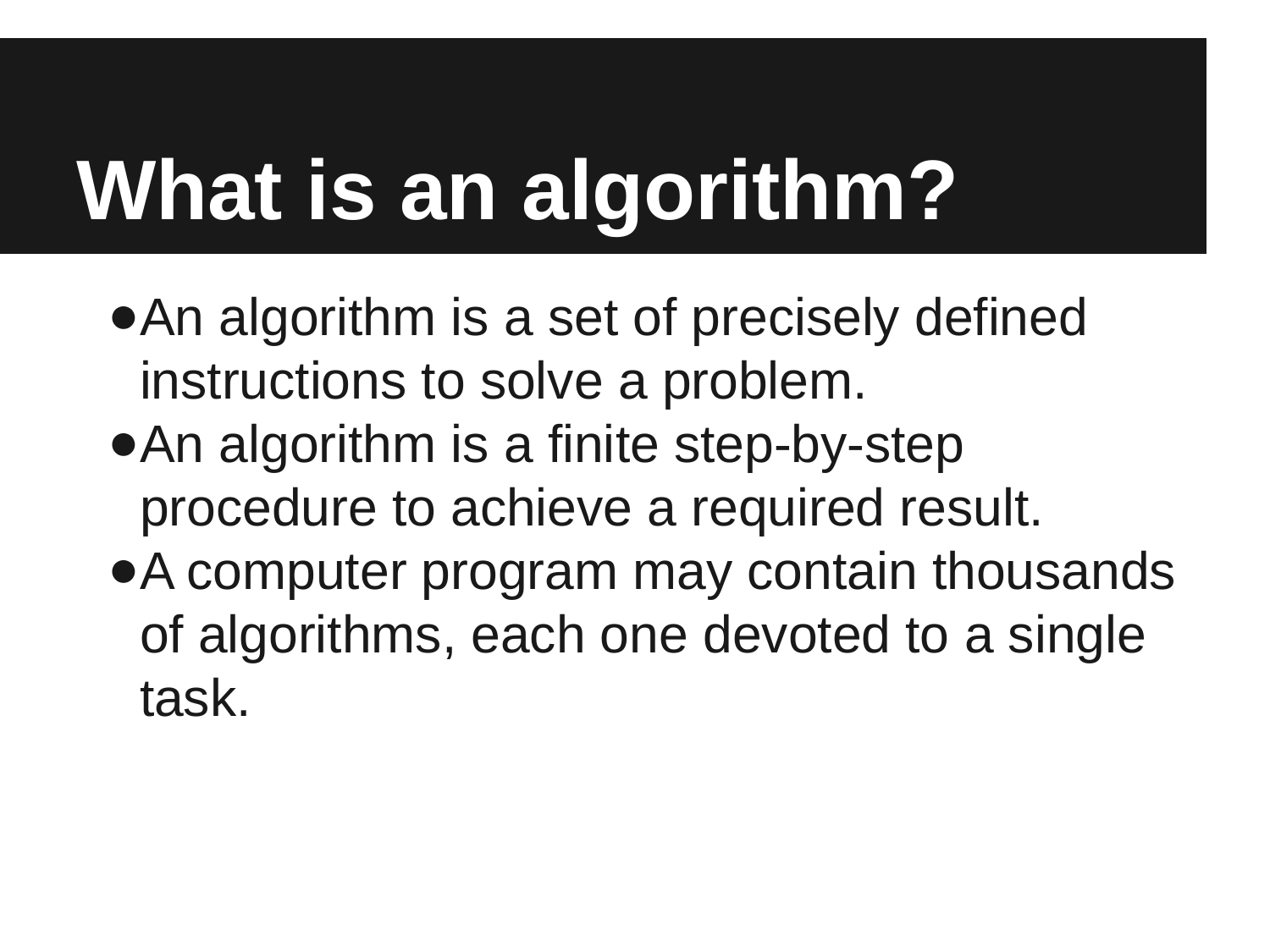

# What is an algorithm?
An algorithm is a set of precisely defined instructions to solve a problem.
An algorithm is a finite step-by-step procedure to achieve a required result.
A computer program may contain thousands of algorithms, each one devoted to a single task.